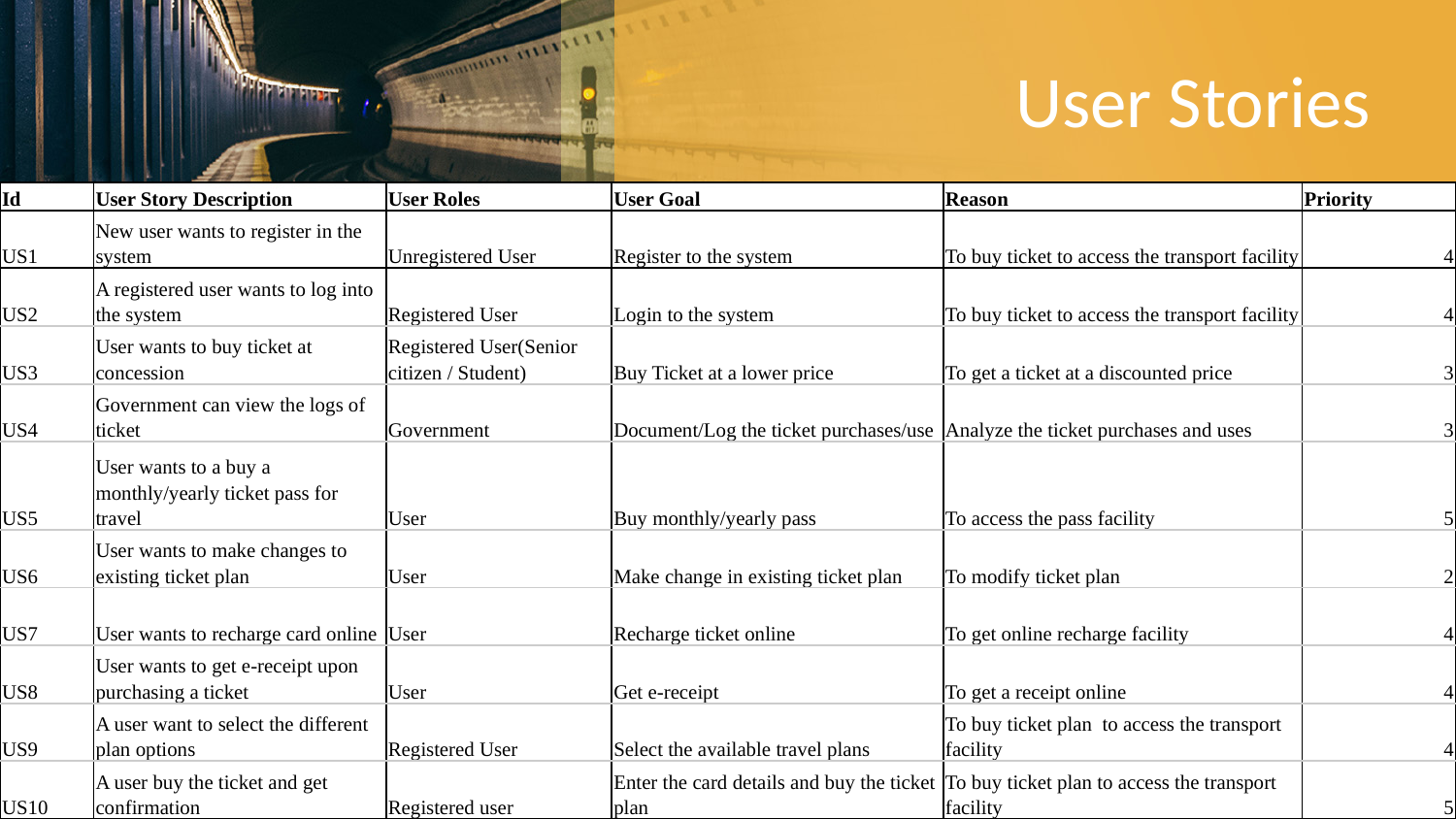

# User Stories
| Id | User Story Description | User Roles | User Goal | Reason | Priority |
| --- | --- | --- | --- | --- | --- |
| US1 | New user wants to register in the system | Unregistered User | Register to the system | To buy ticket to access the transport facility | 4 |
| US2 | A registered user wants to log into the system | Registered User | Login to the system | To buy ticket to access the transport facility | 4 |
| US3 | User wants to buy ticket at concession | Registered User(Senior citizen / Student) | Buy Ticket at a lower price | To get a ticket at a discounted price | 3 |
| US4 | Government can view the logs of ticket | Government | Document/Log the ticket purchases/use | Analyze the ticket purchases and uses | 3 |
| US5 | User wants to a buy a monthly/yearly ticket pass for travel | User | Buy monthly/yearly pass | To access the pass facility | 5 |
| US6 | User wants to make changes to existing ticket plan | User | Make change in existing ticket plan | To modify ticket plan | 2 |
| US7 | User wants to recharge card online | User | Recharge ticket online | To get online recharge facility | 4 |
| US8 | User wants to get e-receipt upon purchasing a ticket | User | Get e-receipt | To get a receipt online | 4 |
| US9 | A user want to select the different plan options | Registered User | Select the available travel plans | To buy ticket plan to access the transport facility | 4 |
| US10 | A user buy the ticket and get confirmation | Registered user | Enter the card details and buy the ticket plan | To buy ticket plan to access the transport facility | 5 |